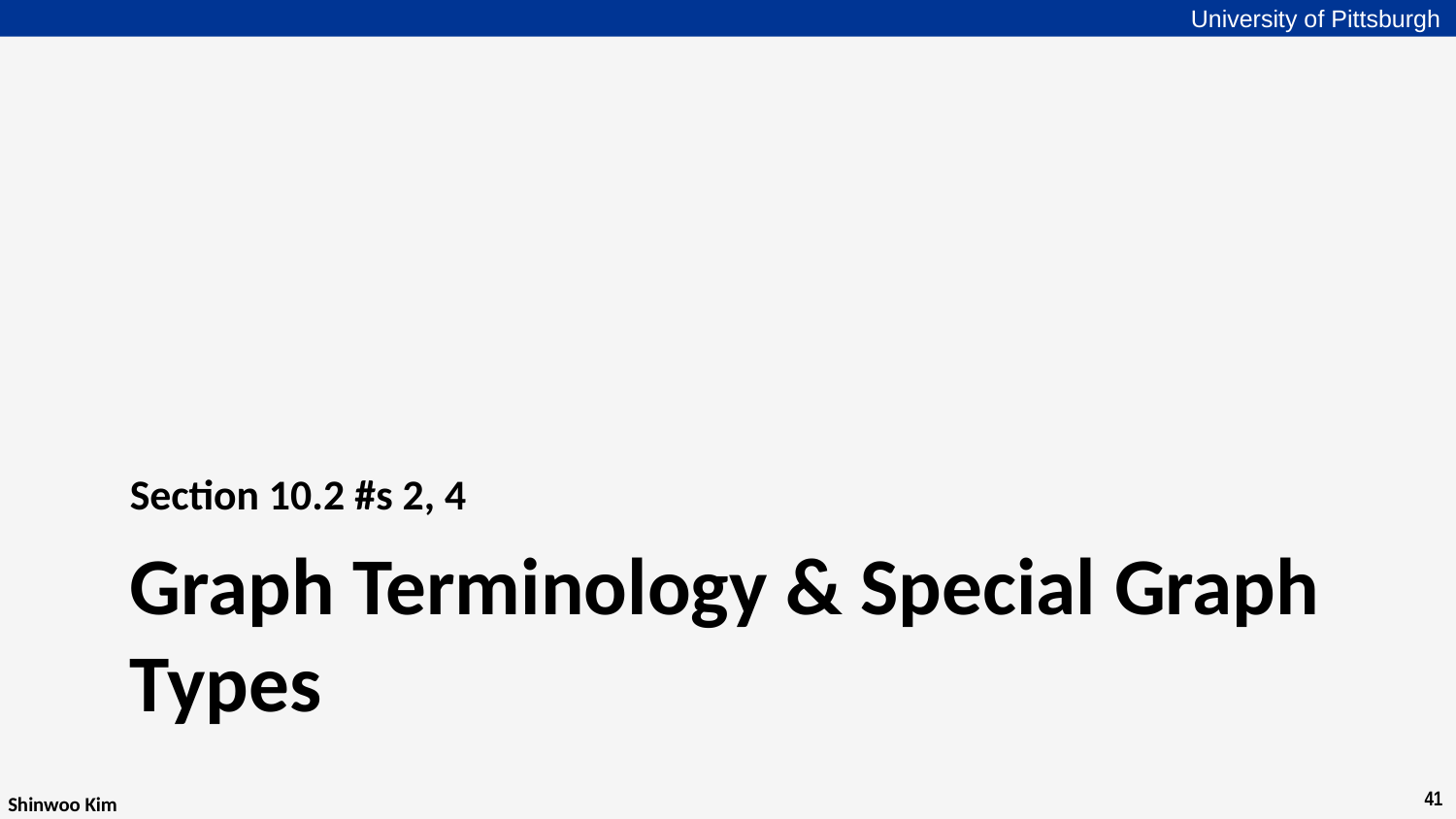

Section 10.2 #s 2, 4
# Graph Terminology & Special Graph Types